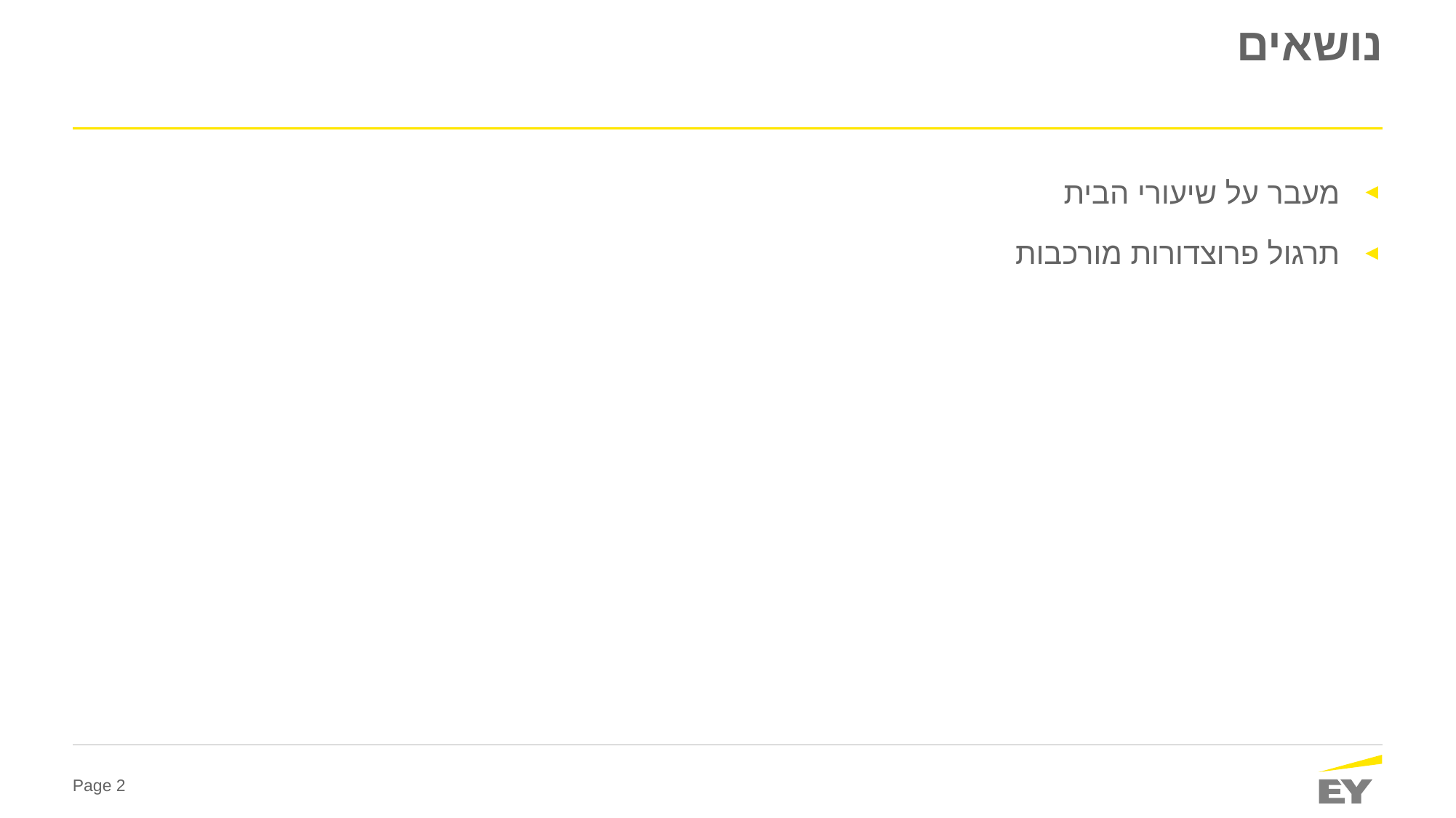

# נושאים
מעבר על שיעורי הבית
תרגול פרוצדורות מורכבות